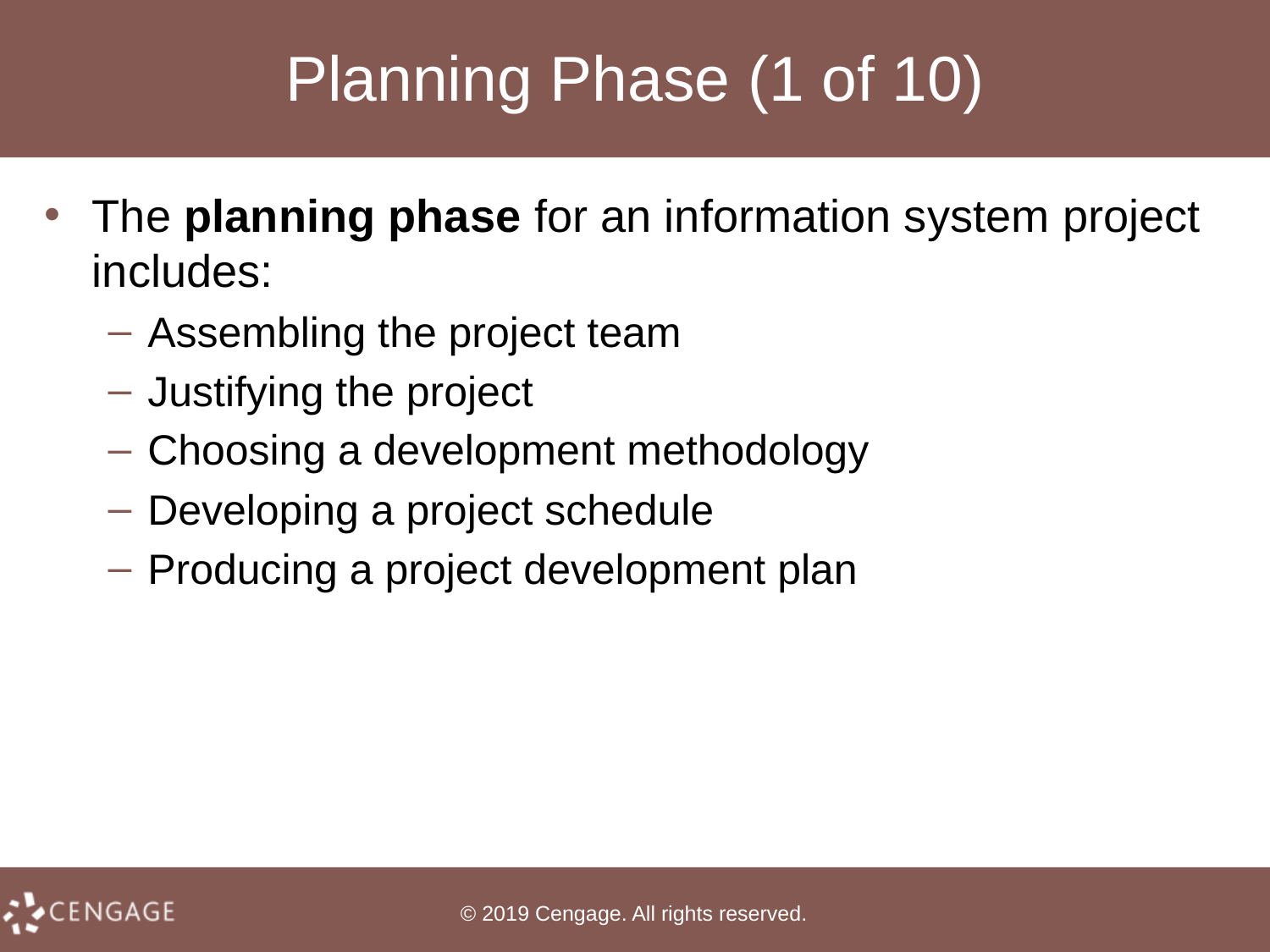

# Planning Phase (1 of 10)
The planning phase for an information system project includes:
Assembling the project team
Justifying the project
Choosing a development methodology
Developing a project schedule
Producing a project development plan